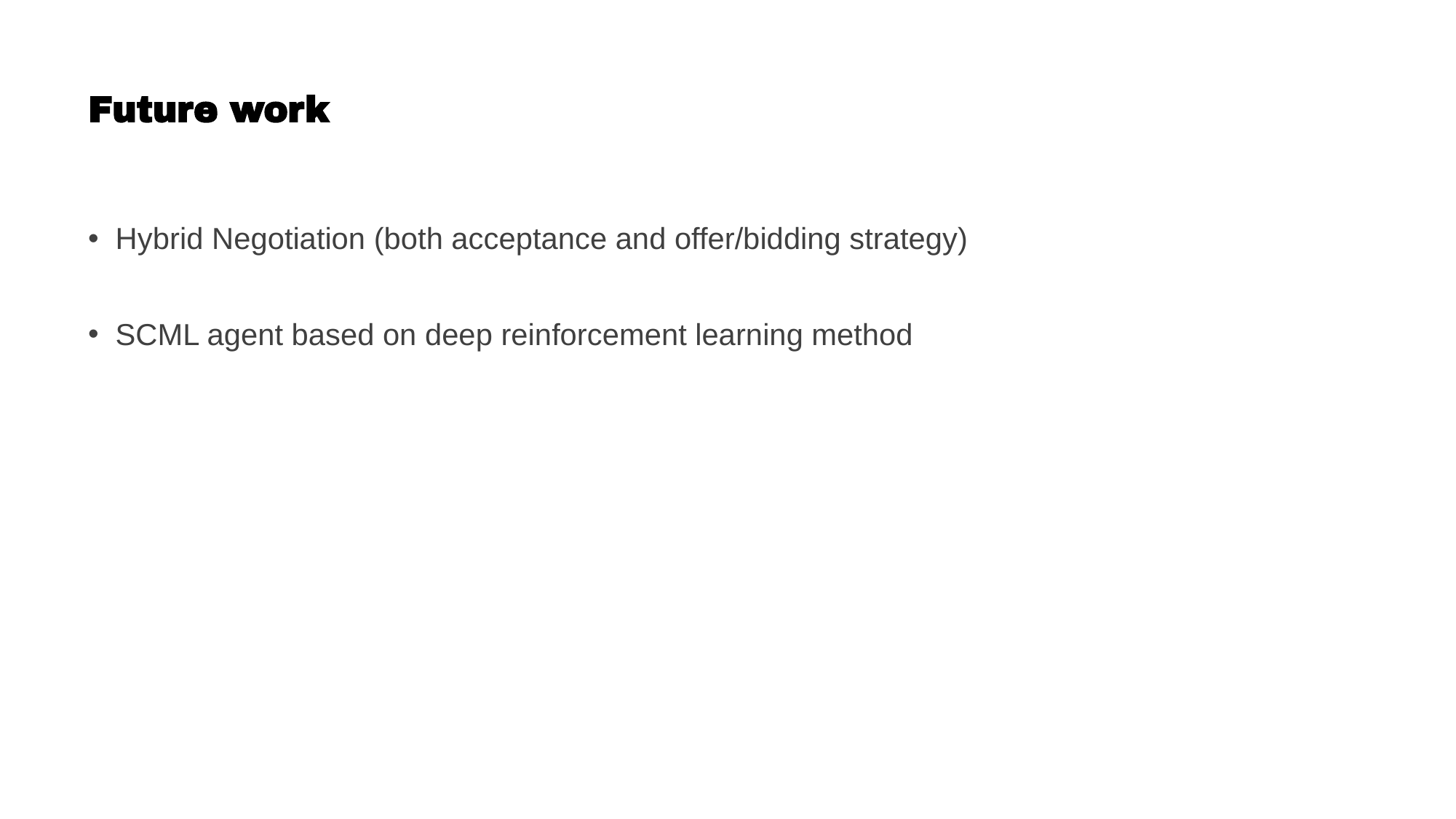

# Future work
Hybrid Negotiation (both acceptance and offer/bidding strategy)

SCML agent based on deep reinforcement learning method